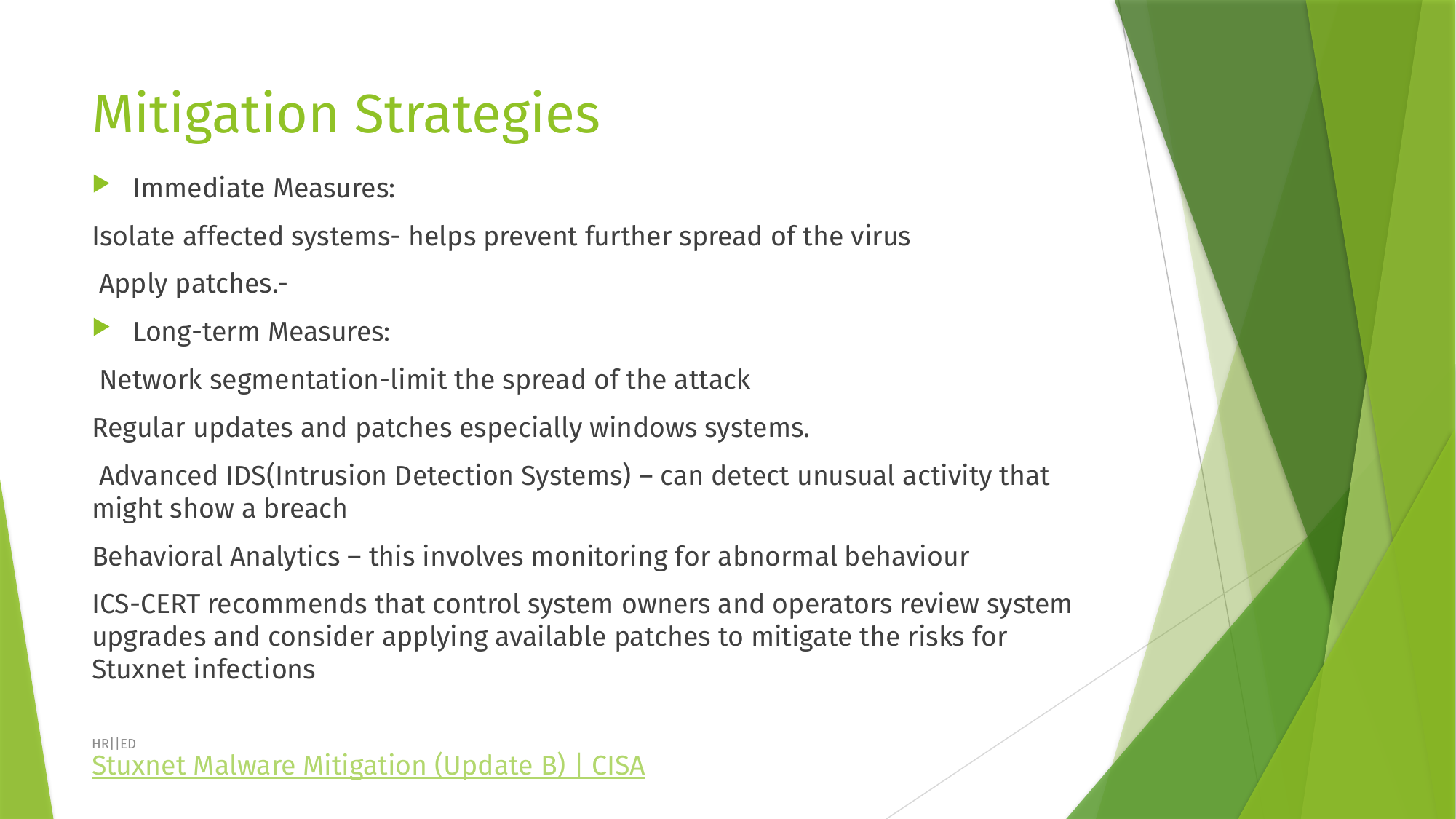

# Mitigation Strategies
Immediate Measures:
Isolate affected systems- helps prevent further spread of the virus
 Apply patches.-
Long-term Measures:
 Network segmentation-limit the spread of the attack
Regular updates and patches especially windows systems.
 Advanced IDS(Intrusion Detection Systems) – can detect unusual activity that might show a breach
Behavioral Analytics – this involves monitoring for abnormal behaviour
ICS-CERT recommends that control system owners and operators review system upgrades and consider applying available patches to mitigate the risks for Stuxnet infections

Stuxnet Malware Mitigation (Update B) | CISA

HR||ED